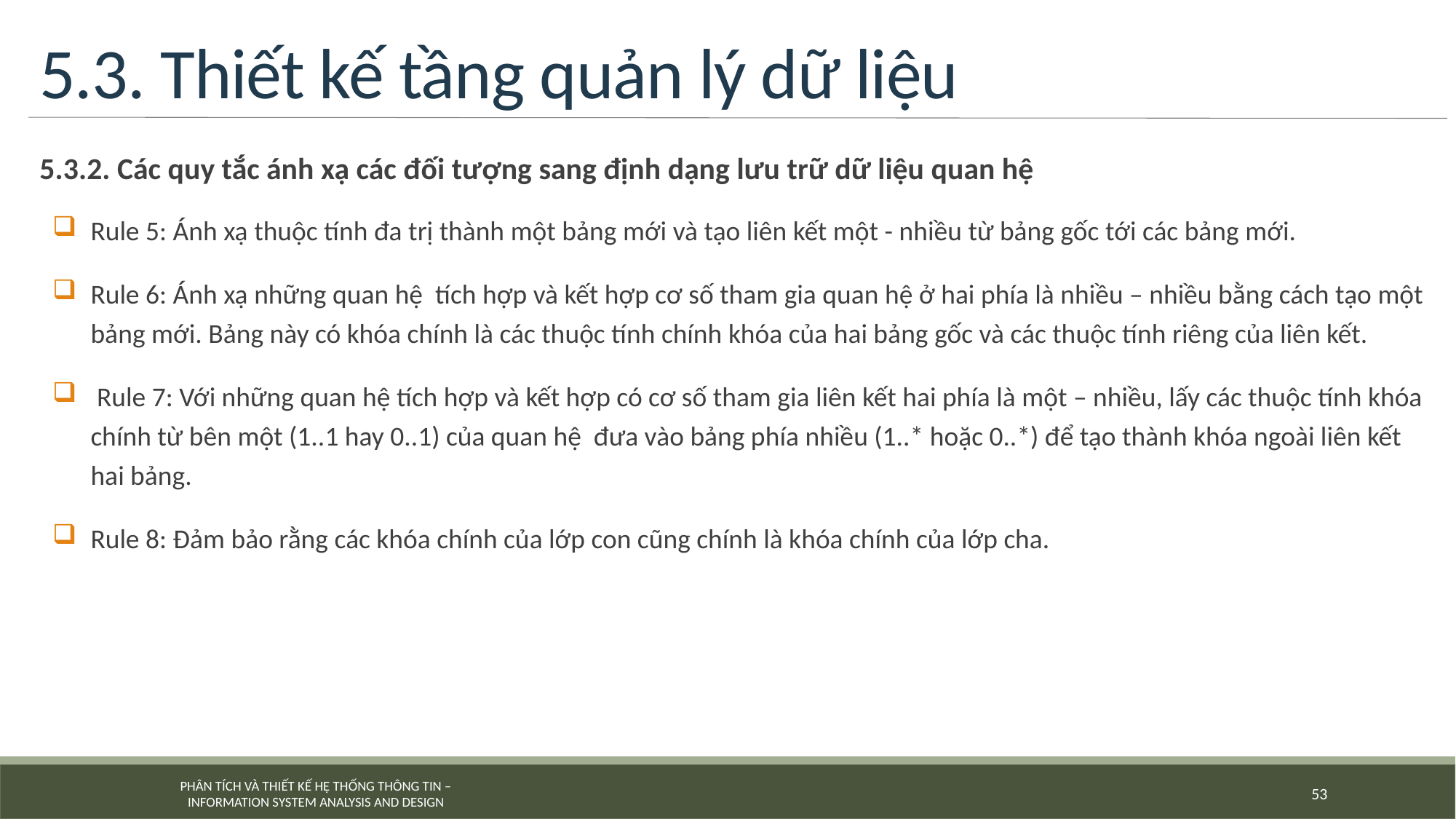

# 5.3. Thiết kế tầng quản lý dữ liệu
5.3.2. Các quy tắc ánh xạ các đối tượng sang định dạng lưu trữ dữ liệu quan hệ
Rule 5: Ánh xạ thuộc tính đa trị thành một bảng mới và tạo liên kết một - nhiều từ bảng gốc tới các bảng mới.
Rule 6: Ánh xạ những quan hệ  tích hợp và kết hợp cơ số tham gia quan hệ ở hai phía là nhiều – nhiều bằng cách tạo một bảng mới. Bảng này có khóa chính là các thuộc tính chính khóa của hai bảng gốc và các thuộc tính riêng của liên kết.
 Rule 7: Với những quan hệ tích hợp và kết hợp có cơ số tham gia liên kết hai phía là một – nhiều, lấy các thuộc tính khóa chính từ bên một (1..1 hay 0..1) của quan hệ  đưa vào bảng phía nhiều (1..* hoặc 0..*) để tạo thành khóa ngoài liên kết hai bảng.
Rule 8: Đảm bảo rằng các khóa chính của lớp con cũng chính là khóa chính của lớp cha.

53